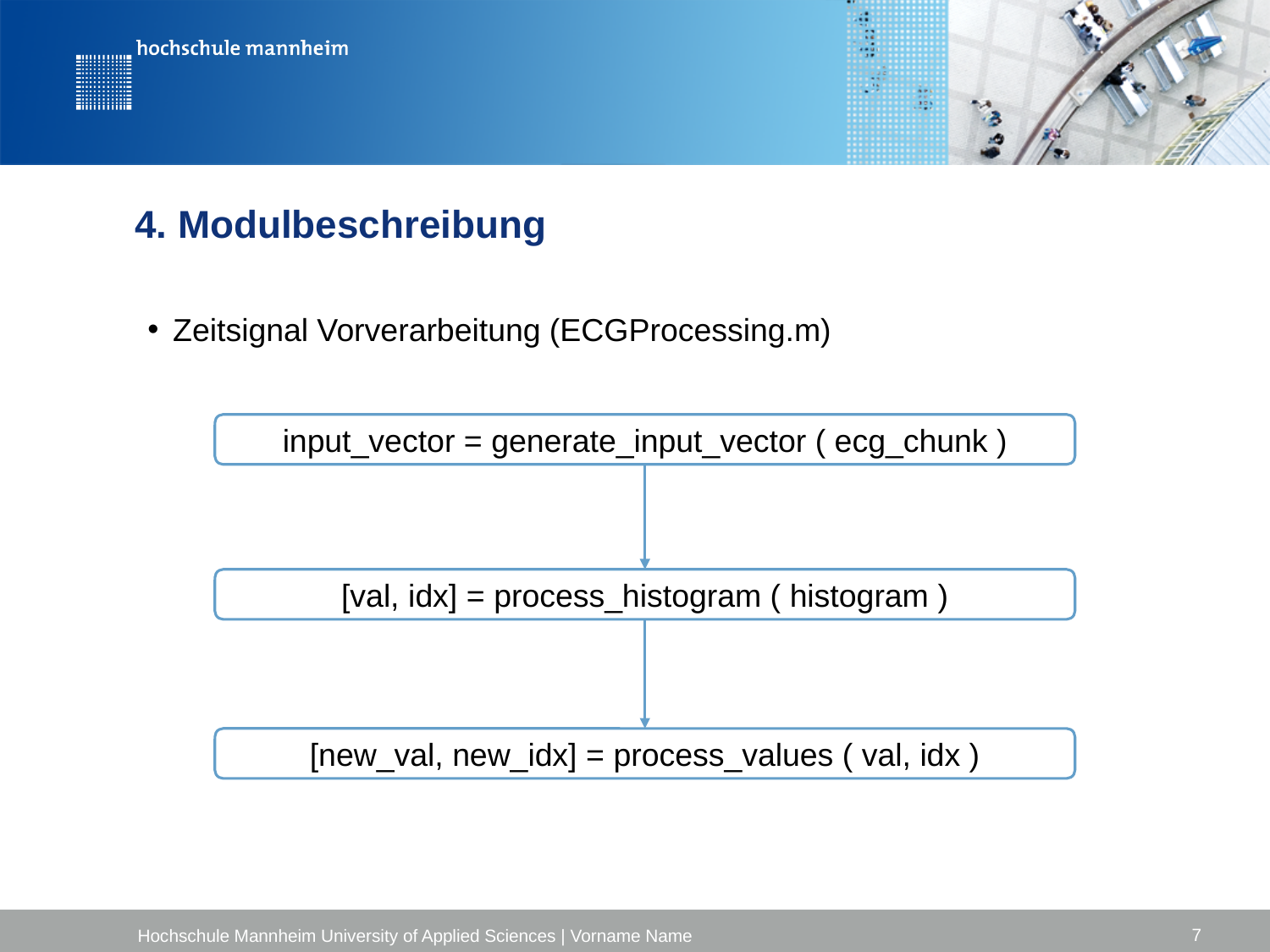

# 4. Modulbeschreibung
Zeitsignal Vorverarbeitung (ECGProcessing.m)

input_vector = generate_input_vector ( ecg_chunk )
[val, idx] = process_histogram ( histogram )
[new_val, new_idx] = process_values ( val, idx )
7
Hochschule Mannheim University of Applied Sciences | Vorname Name